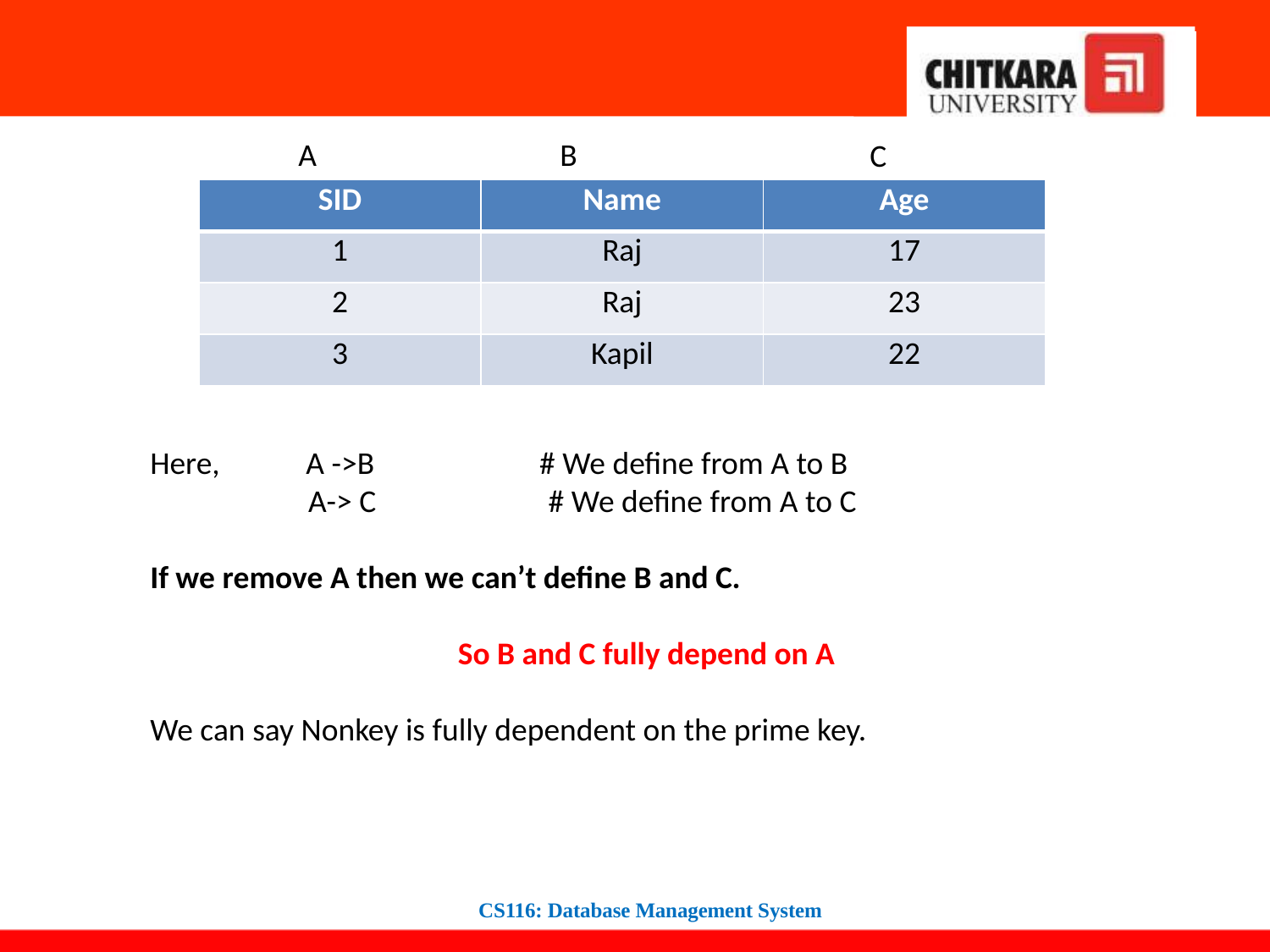

A
B
C
| SID | Name | Age |
| --- | --- | --- |
| 1 | Raj | 17 |
| 2 | Raj | 23 |
| 3 | Kapil | 22 |
Here,            A ->B                       # We define from A to B
                      A-> C                        # We define from A to C

If we remove A then we can’t define B and C.

So B and C fully depend on A

We can say Nonkey is fully dependent on the prime key.

CS116: Database Management System